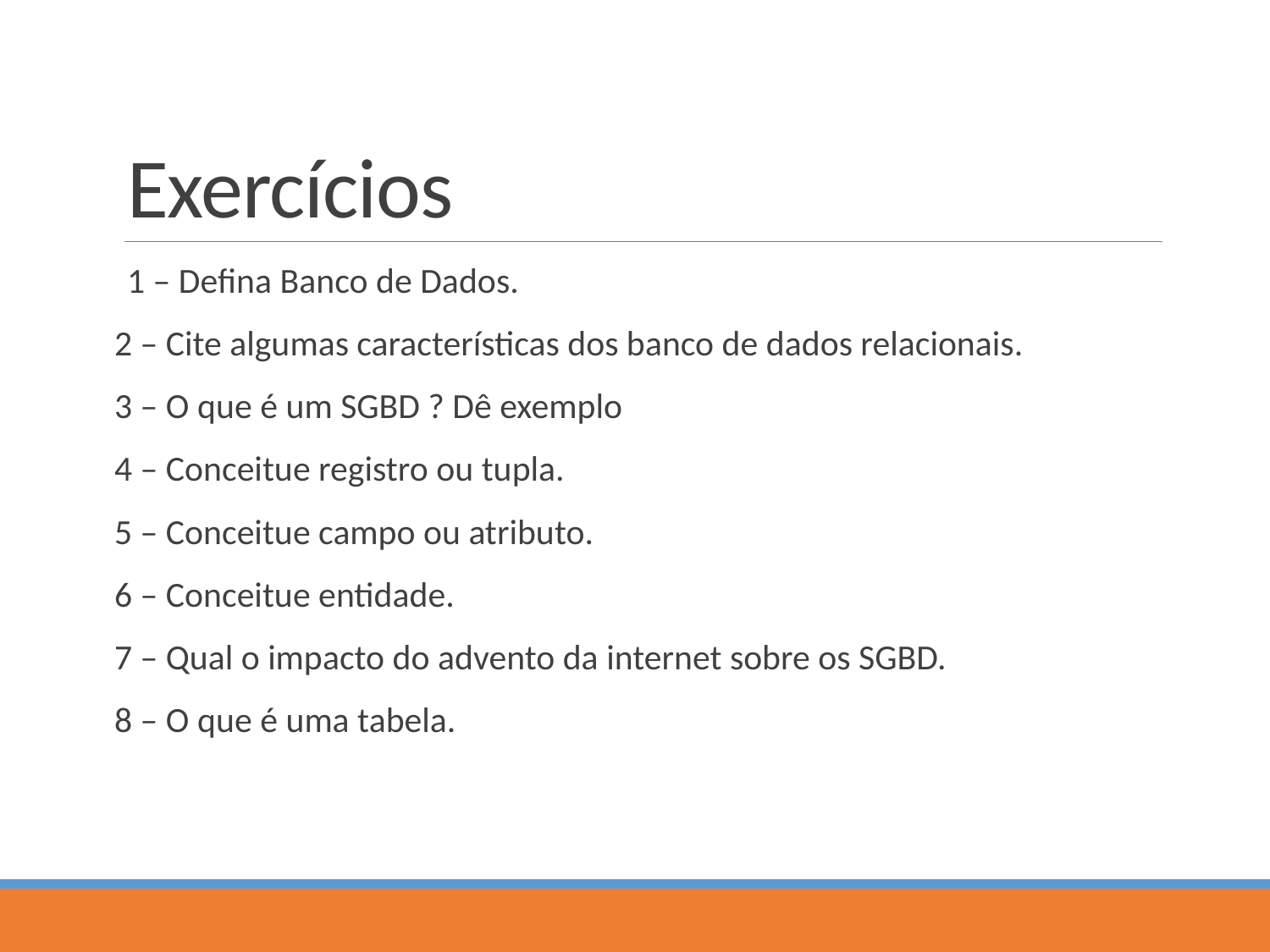

# Exercícios
1 – Defina Banco de Dados.
2 – Cite algumas características dos banco de dados relacionais.
3 – O que é um SGBD ? Dê exemplo
4 – Conceitue registro ou tupla.
5 – Conceitue campo ou atributo.
6 – Conceitue entidade.
7 – Qual o impacto do advento da internet sobre os SGBD.
8 – O que é uma tabela.